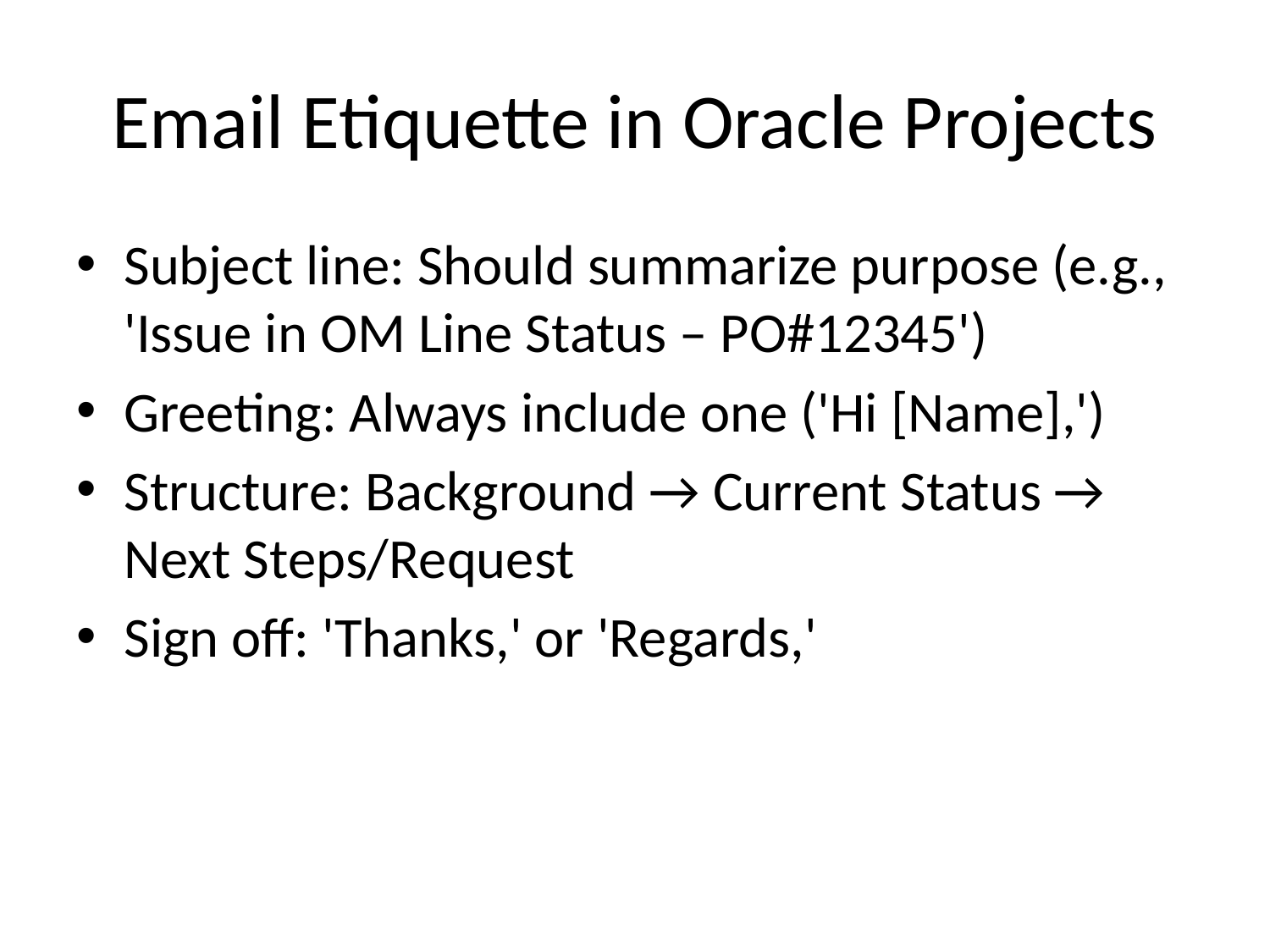

# Email Etiquette in Oracle Projects
Subject line: Should summarize purpose (e.g., 'Issue in OM Line Status – PO#12345')
Greeting: Always include one ('Hi [Name],')
Structure: Background → Current Status → Next Steps/Request
Sign off: 'Thanks,' or 'Regards,'